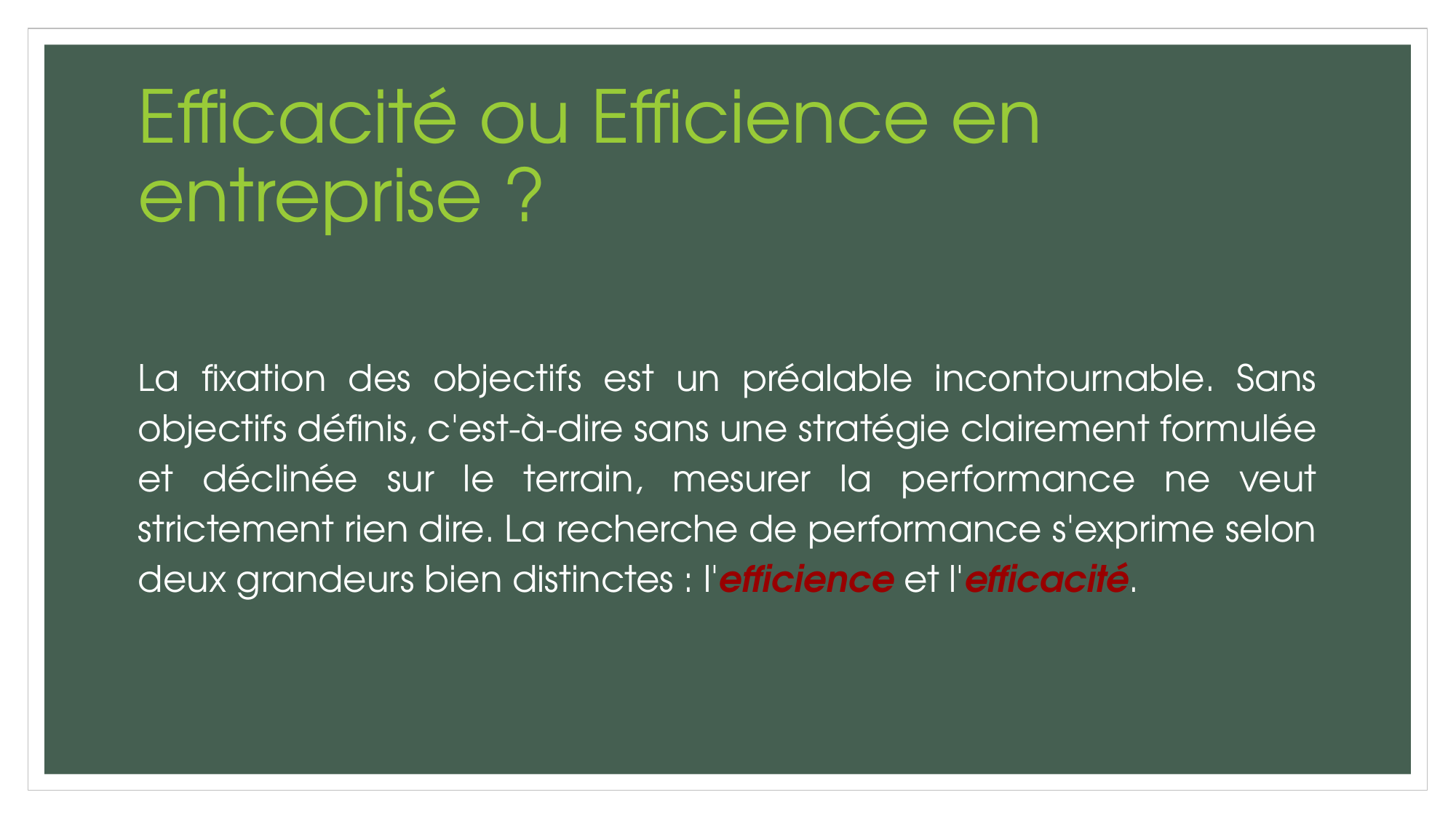

# Efficacité ou Efficience en entreprise ?
La fixation des objectifs est un préalable incontournable. Sans objectifs définis, c'est-à-dire sans une stratégie clairement formulée et déclinée sur le terrain, mesurer la performance ne veut strictement rien dire. La recherche de performance s'exprime selon deux grandeurs bien distinctes : l'efficience et l'efficacité.